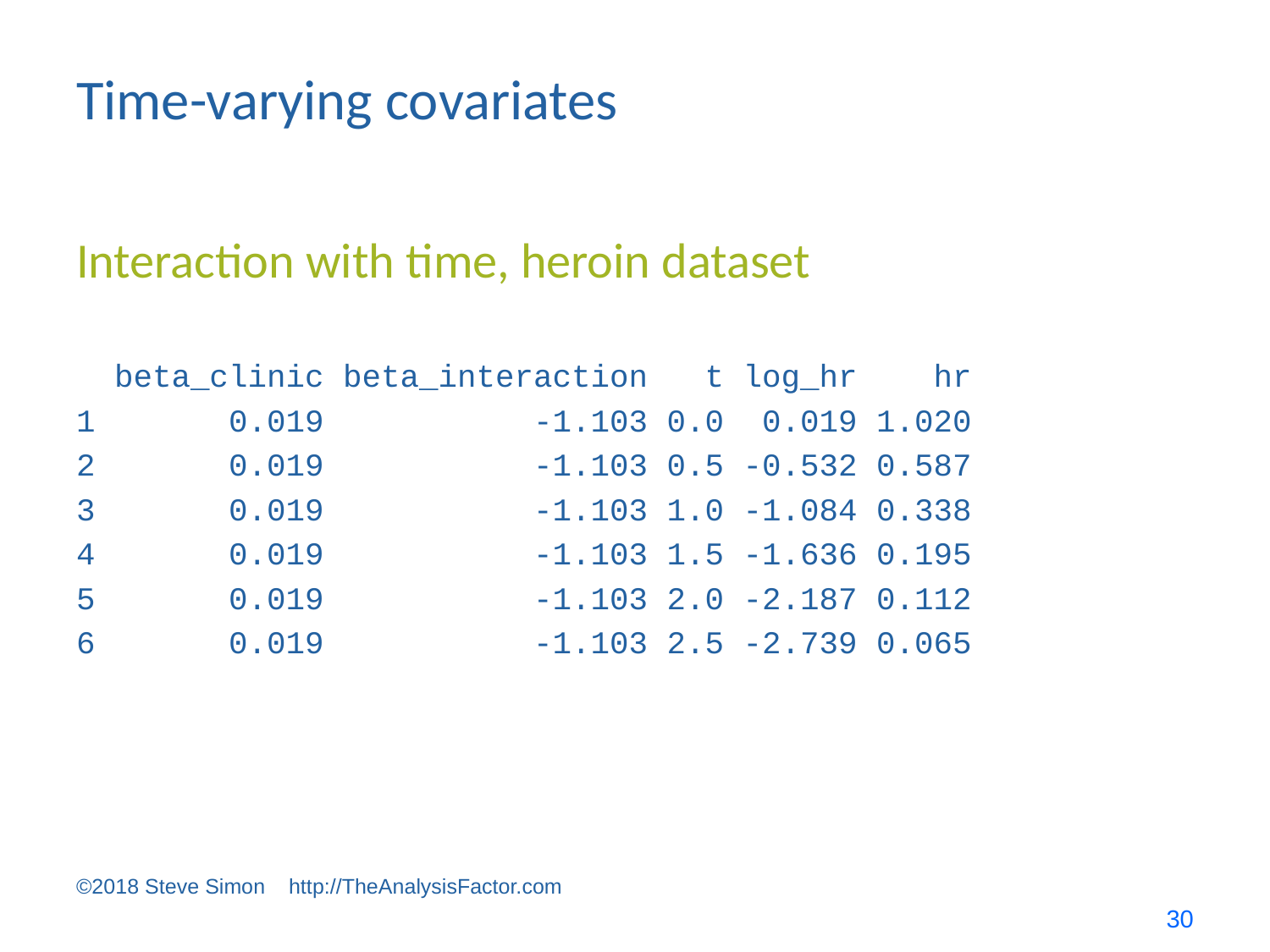

# Time-varying covariates
Interaction with time, heroin dataset
  beta_clinic beta_interaction   t log_hr    hr
1       0.019           -1.103 0.0  0.019 1.020
2       0.019           -1.103 0.5 -0.532 0.587
3       0.019           -1.103 1.0 -1.084 0.338
4       0.019           -1.103 1.5 -1.636 0.195
5       0.019           -1.103 2.0 -2.187 0.112
6       0.019           -1.103 2.5 -2.739 0.065
©2018 Steve Simon    http://TheAnalysisFactor.com

30